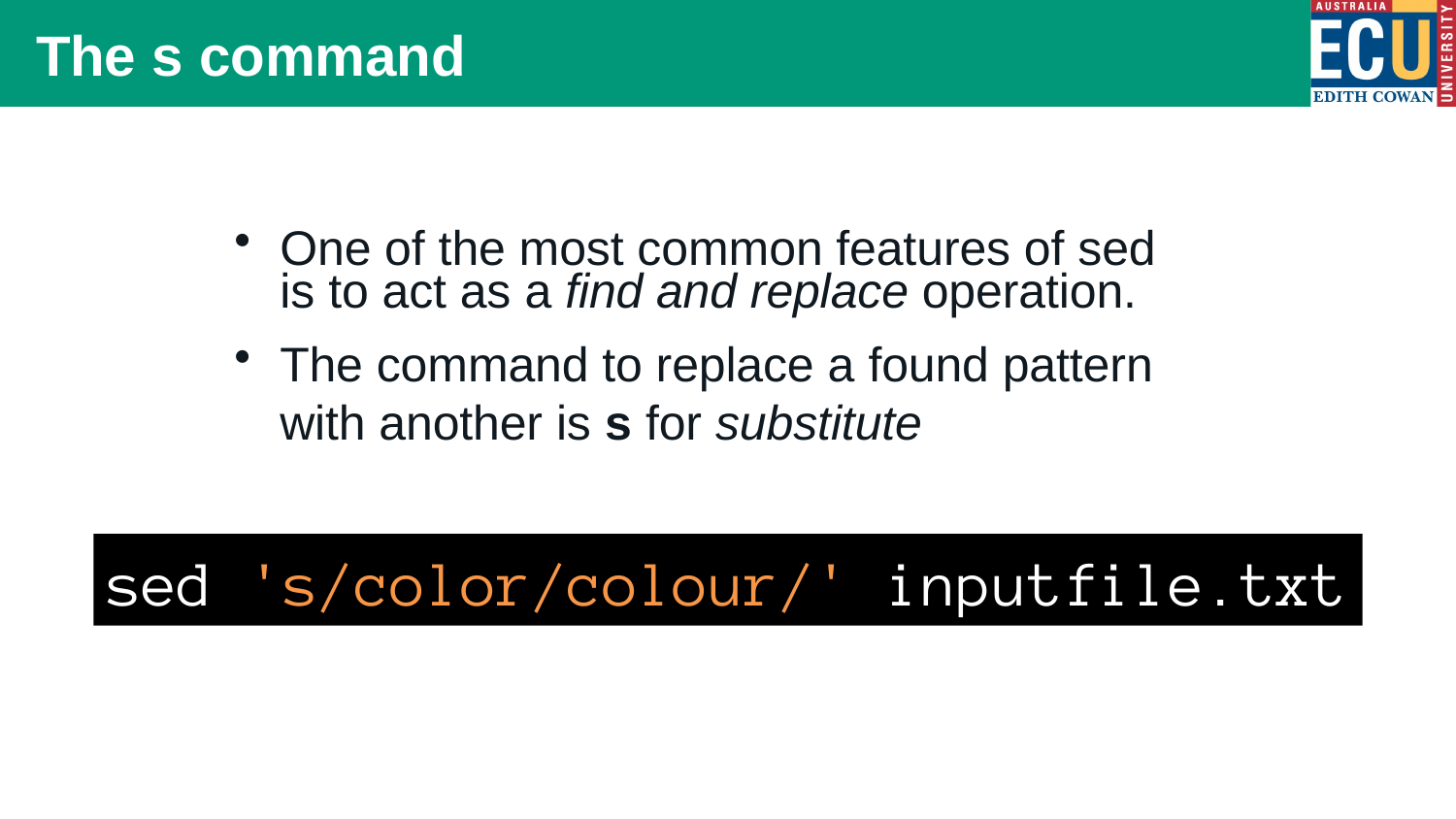

# The s command
One of the most common features of sed is to act as a find and replace operation.
The command to replace a found pattern with another is s for substitute
sed 's/color/colour/' inputfile.txt